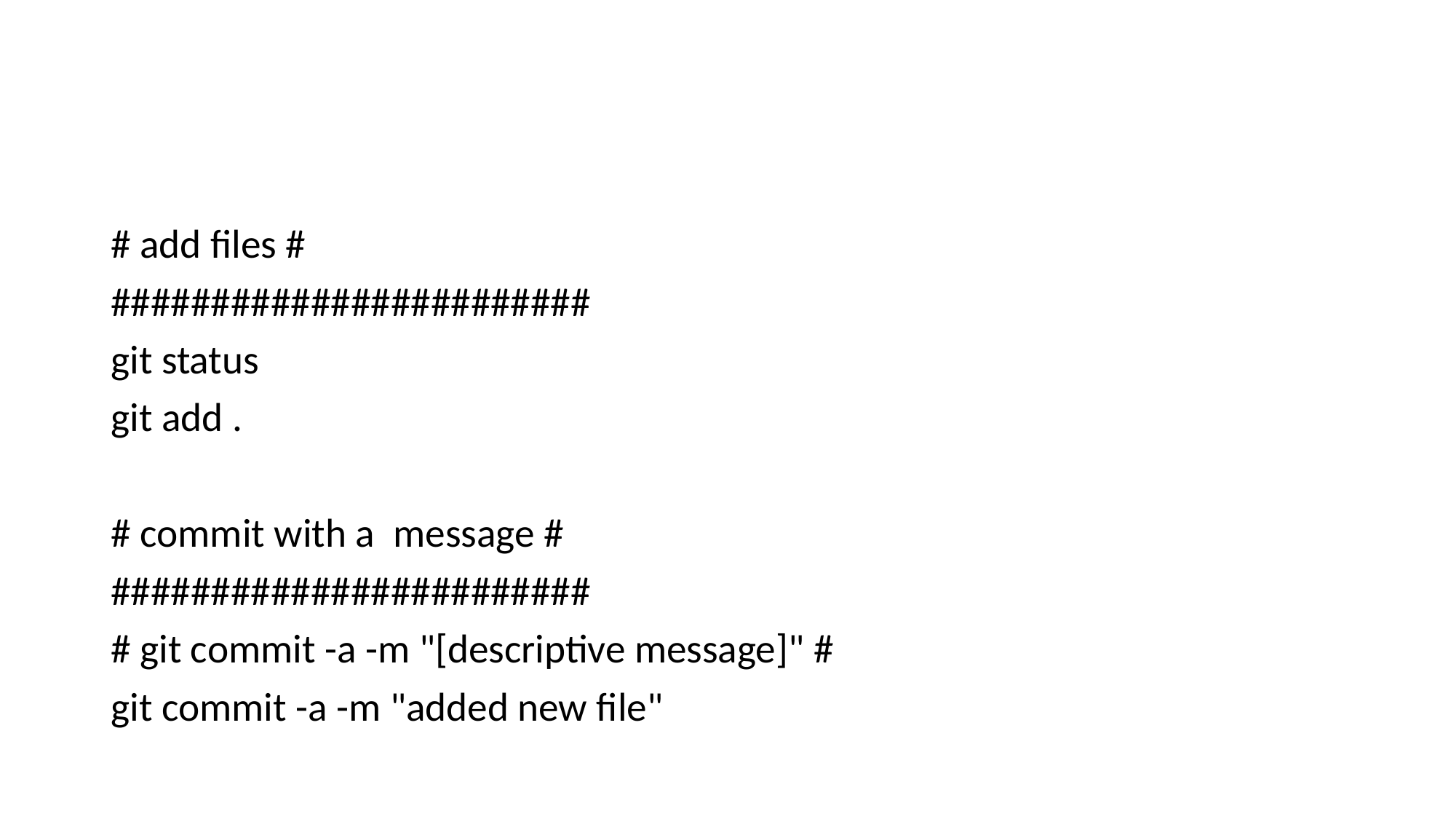

#
# add files #
########################
git status
git add .

# commit with a  message #
########################
# git commit -a -m "[descriptive message]" #
git commit -a -m "added new file"